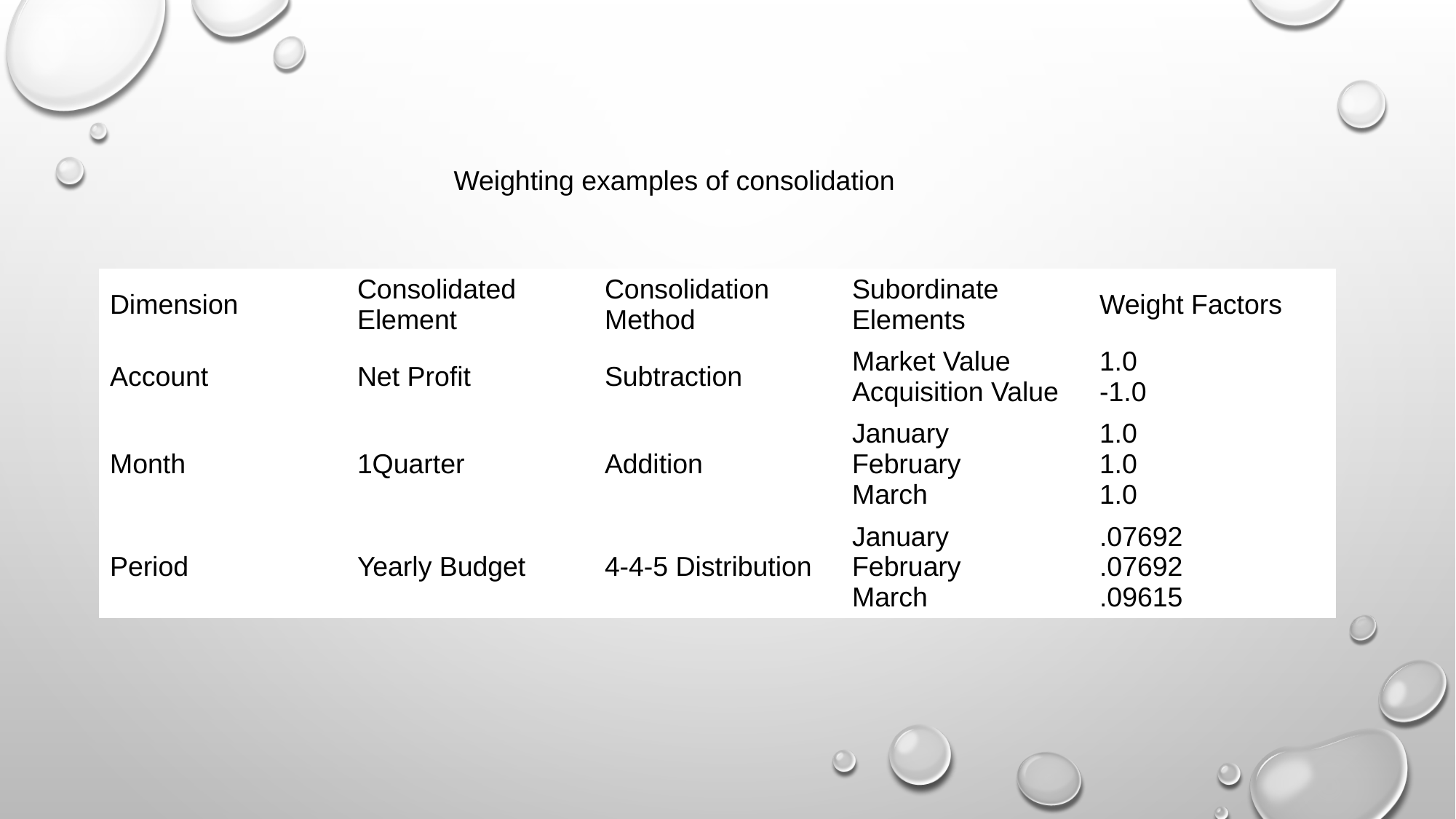

Weighting examples of consolidation
| Dimension | Consolidated Element | Consolidation Method | Subordinate Elements | Weight Factors |
| --- | --- | --- | --- | --- |
| Account | Net Profit | Subtraction | Market Value Acquisition Value | 1.0 -1.0 |
| Month | 1Quarter | Addition | January February March | 1.0 1.0 1.0 |
| Period | Yearly Budget | 4-4-5 Distribution | January February March | .07692 .07692 .09615 |